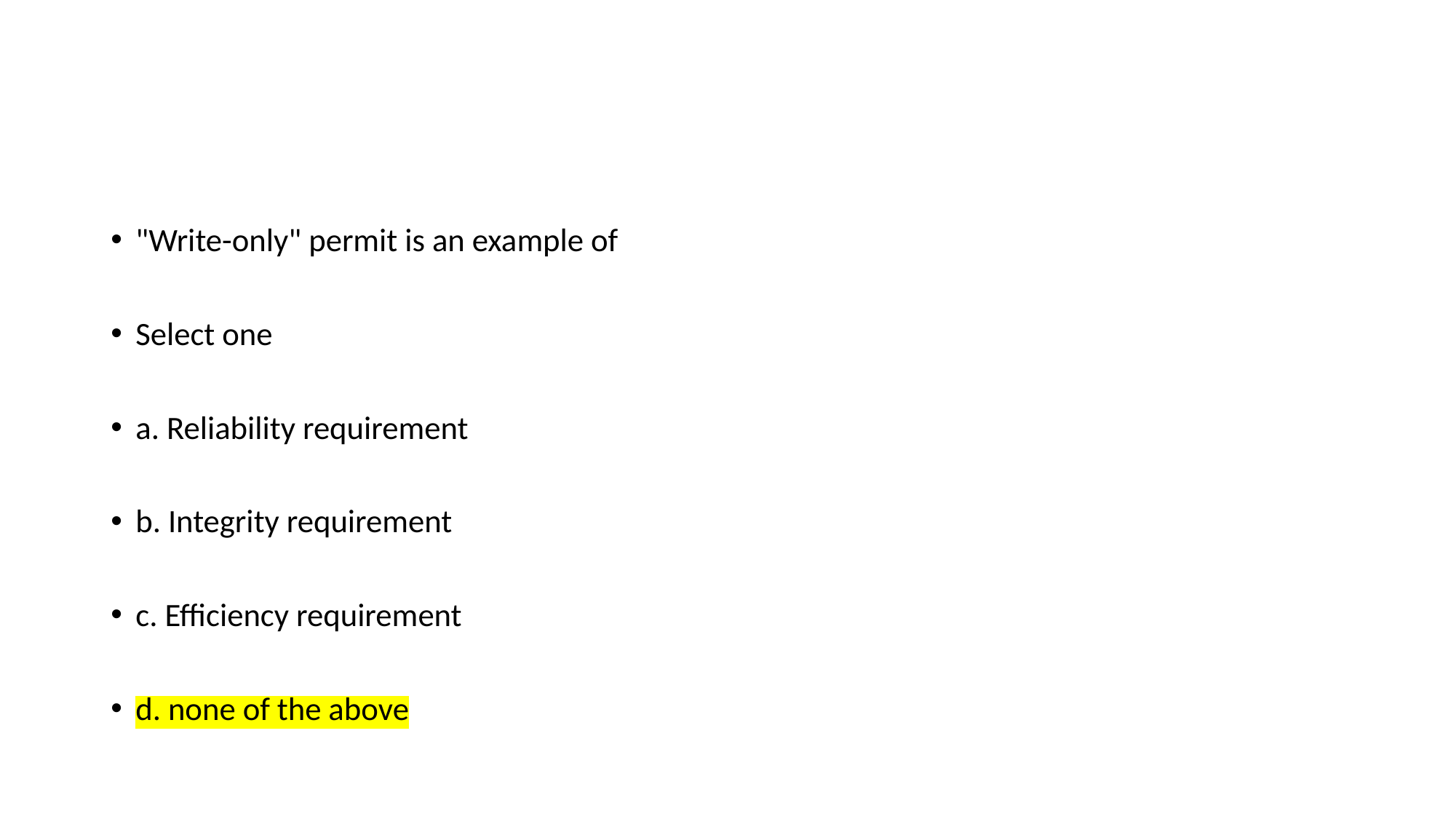

#
"Write-only" permit is an example of

Select one

a. Reliability requirement

b. Integrity requirement

c. Efficiency requirement

d. none of the above